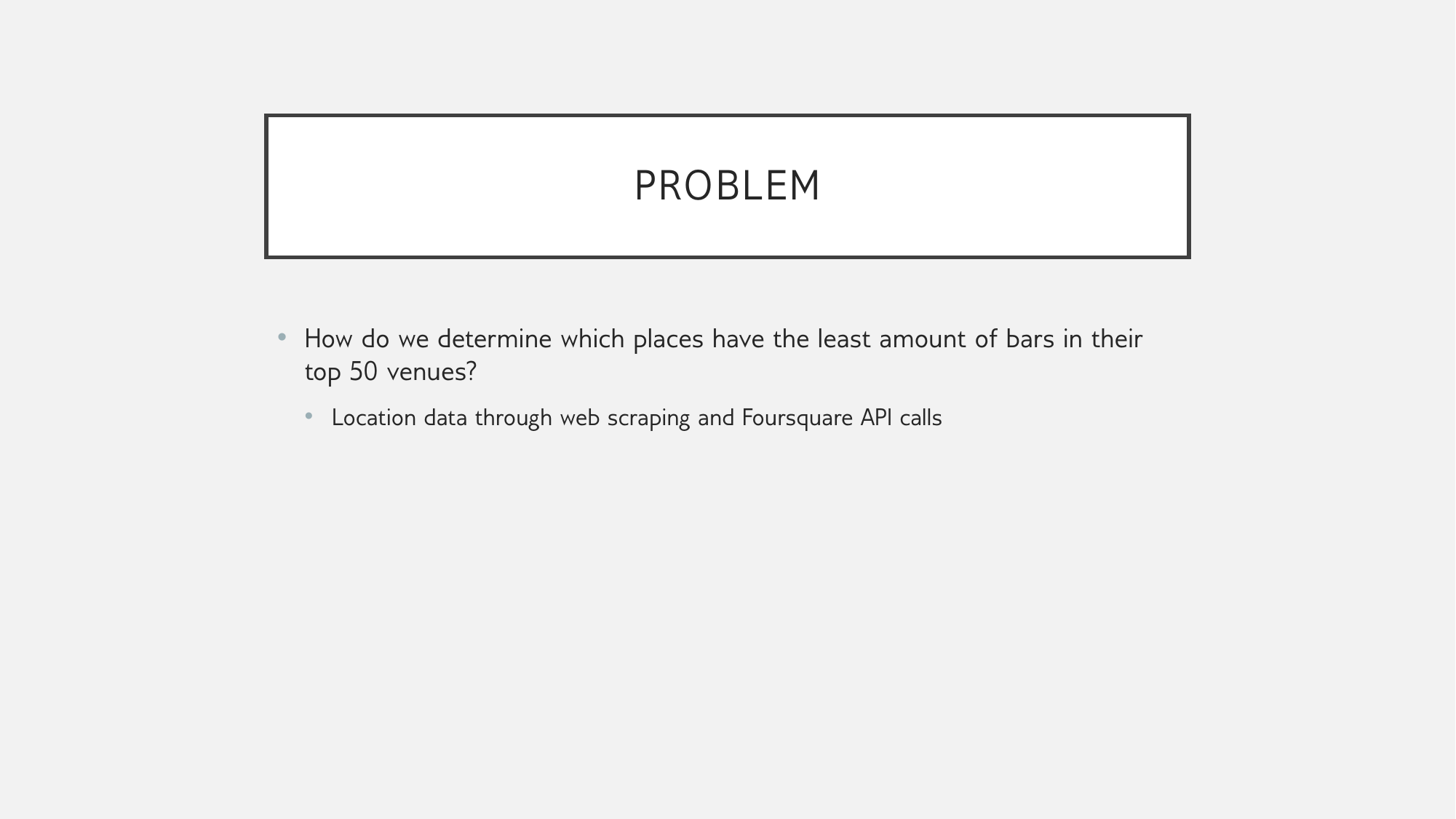

# Problem
How do we determine which places have the least amount of bars in their top 50 venues?
Location data through web scraping and Foursquare API calls